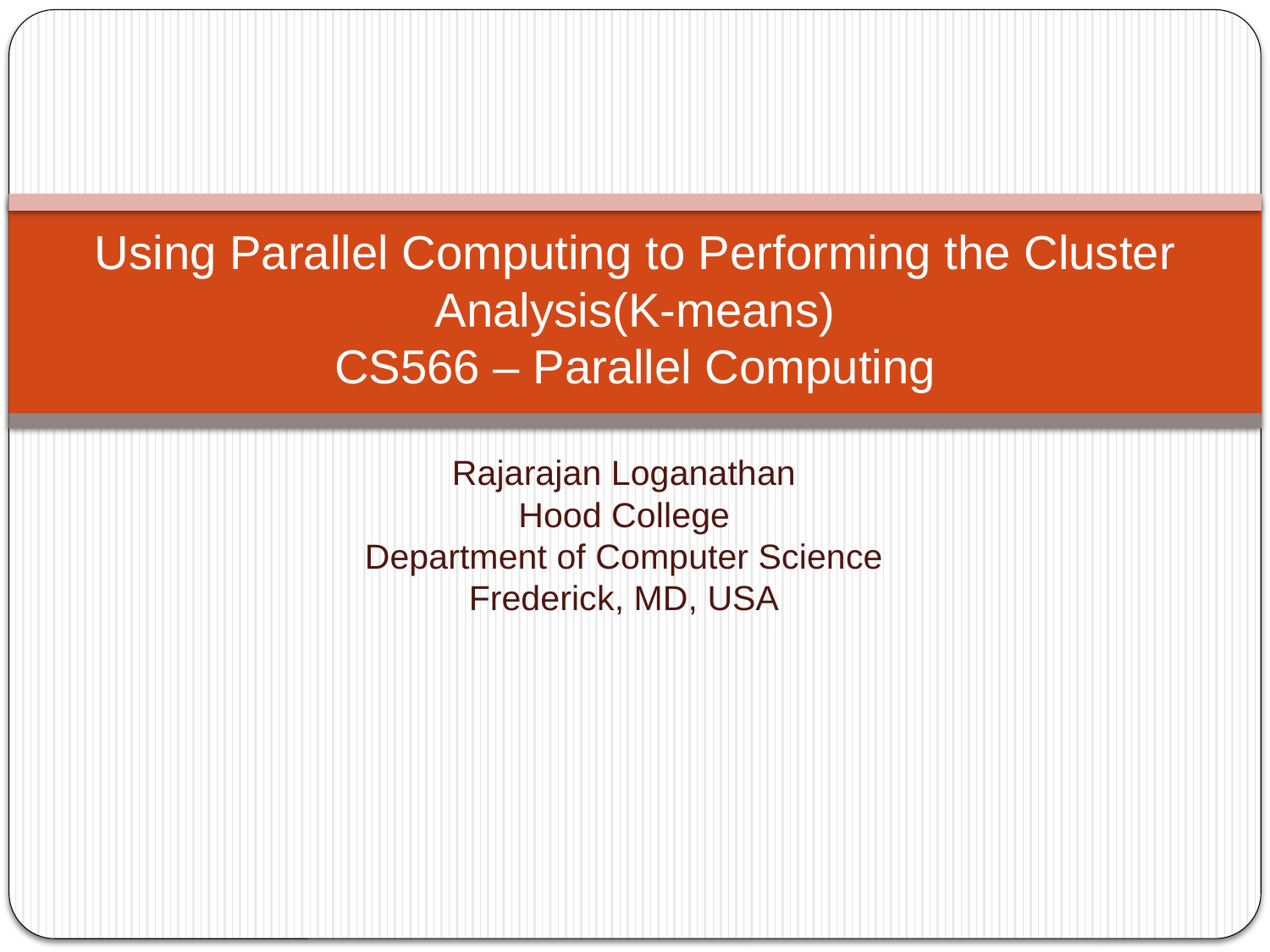

# Using Parallel Computing to Performing the Cluster Analysis(K-means) CS566 – Parallel Computing
Rajarajan Loganathan
Hood College
Department of Computer Science
Frederick, MD, USA